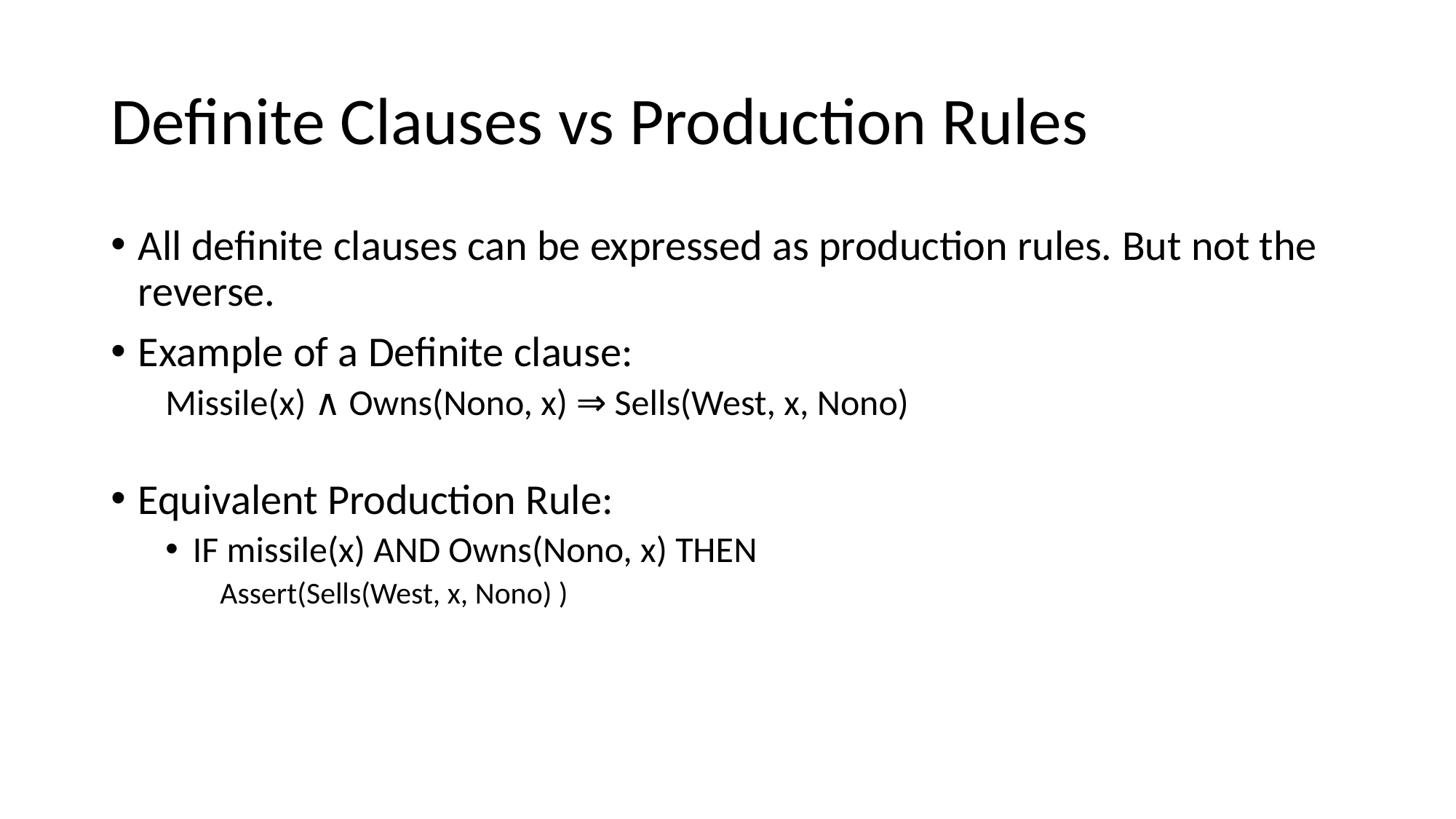

# Definite Clauses vs Production Rules
All definite clauses can be expressed as production rules. But not the reverse.
Example of a Definite clause:
Missile(x) ∧ Owns(Nono, x) ⇒ Sells(West, x, Nono)
Equivalent Production Rule:
IF missile(x) AND Owns(Nono, x) THEN
Assert(Sells(West, x, Nono) )